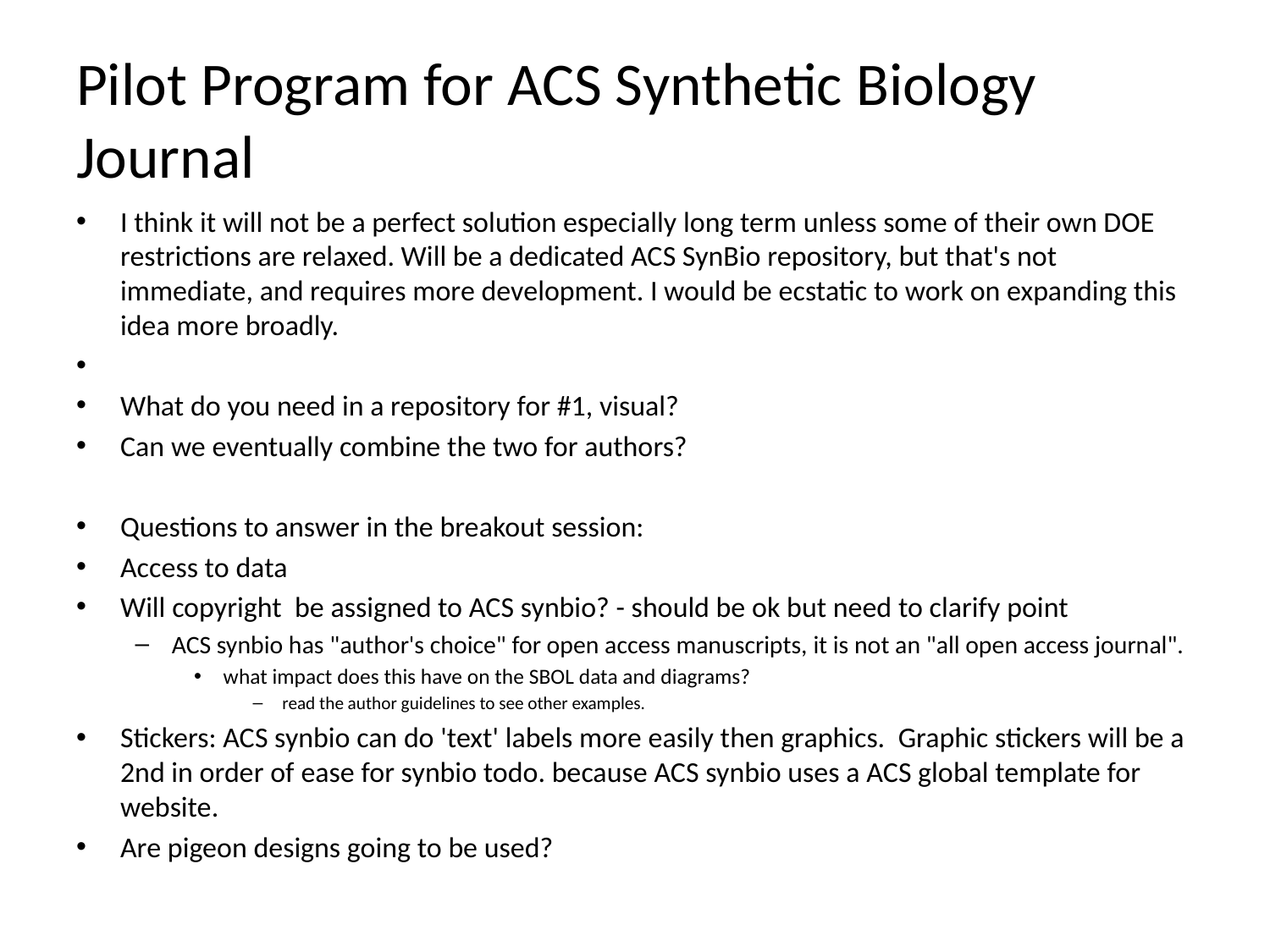

# Pilot Program for ACS Synthetic Biology Journal
I think it will not be a perfect solution especially long term unless some of their own DOE restrictions are relaxed. Will be a dedicated ACS SynBio repository, but that's not immediate, and requires more development. I would be ecstatic to work on expanding this idea more broadly.

What do you need in a repository for #1, visual?
Can we eventually combine the two for authors?

Questions to answer in the breakout session:
Access to data
Will copyright  be assigned to ACS synbio? - should be ok but need to clarify point
ACS synbio has "author's choice" for open access manuscripts, it is not an "all open access journal".
what impact does this have on the SBOL data and diagrams?
read the author guidelines to see other examples.
Stickers: ACS synbio can do 'text' labels more easily then graphics.  Graphic stickers will be a 2nd in order of ease for synbio todo. because ACS synbio uses a ACS global template for website.
Are pigeon designs going to be used?